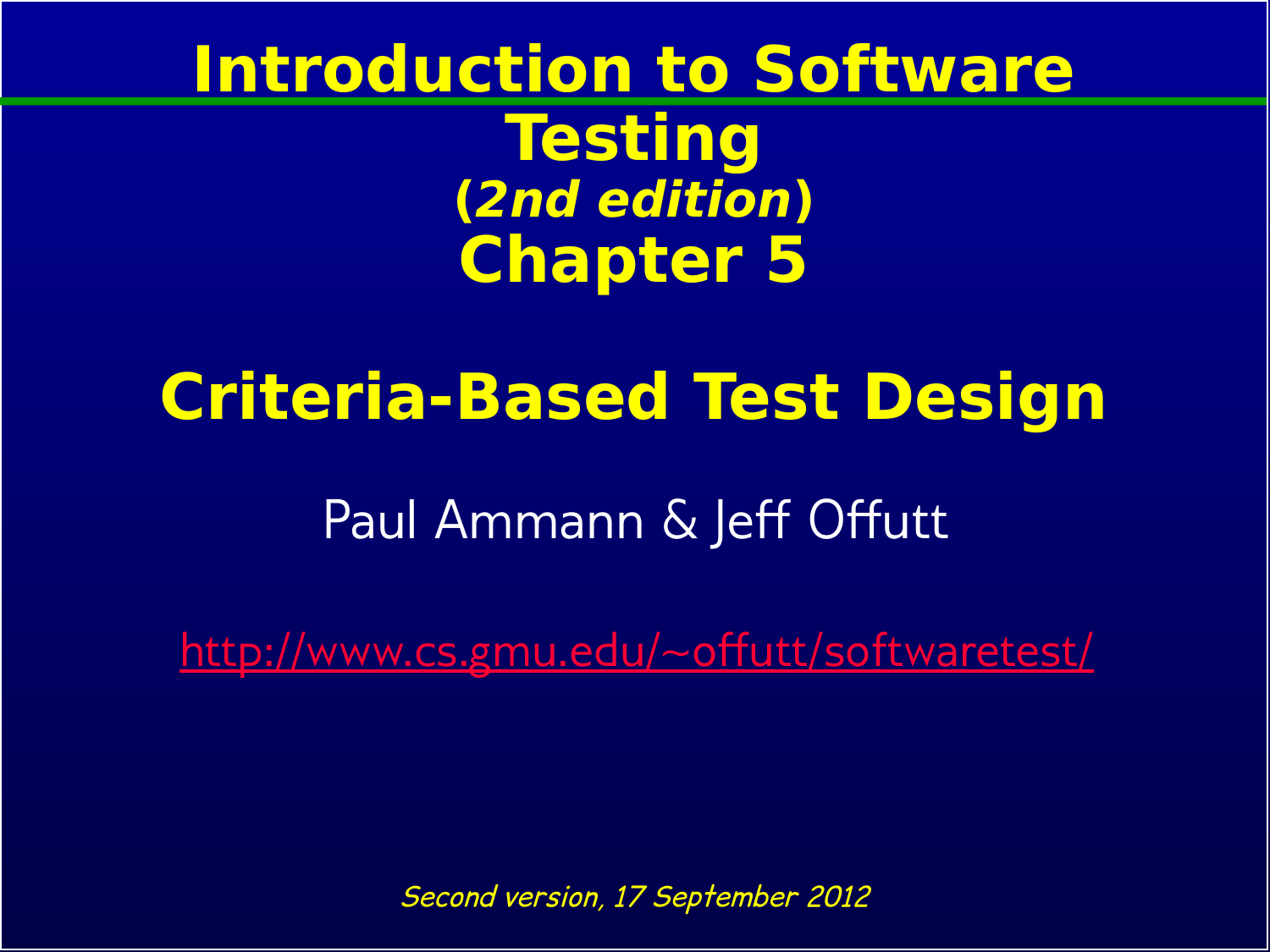

# Introduction to Software Testing (2nd edition) Chapter 5 Criteria-Based Test Design
Paul Ammann & Jeff Offutt

http://www.cs.gmu.edu/~offutt/softwaretest/

Second version, 17 September 2012